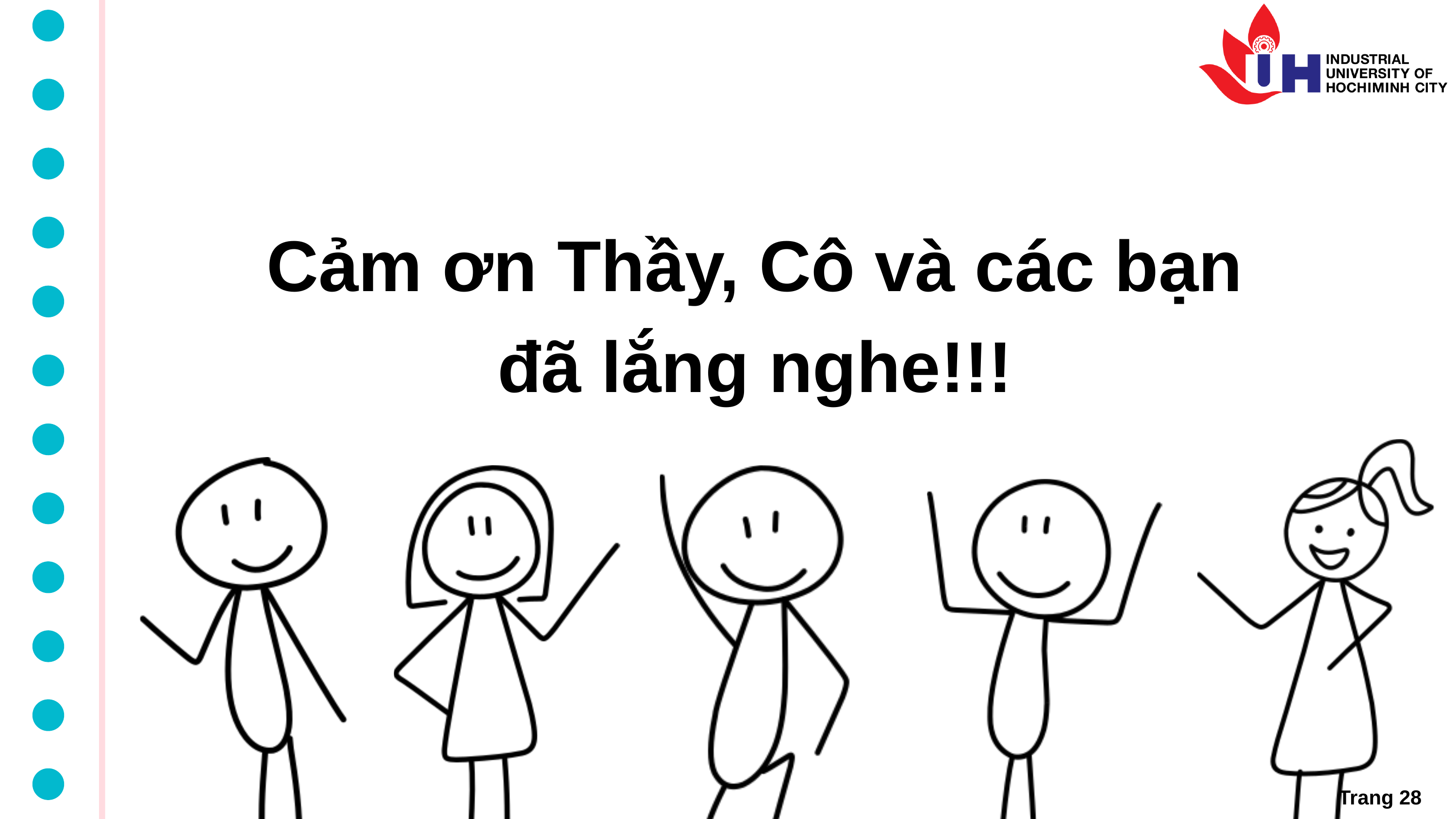

Cảm ơn Thầy, Cô và các bạn đã lắng nghe!!!

Trang 28